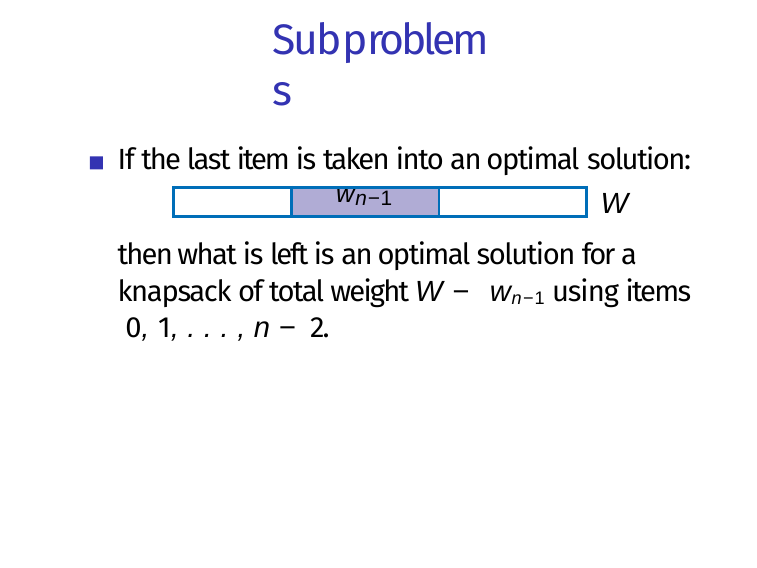

# Subproblems
If the last item is taken into an optimal solution:
W
then what is left is an optimal solution for a  knapsack of total weight W − wn−1 using items  0, 1, . . . , n − 2.

|  | wn−1 |  |
| --- | --- | --- |